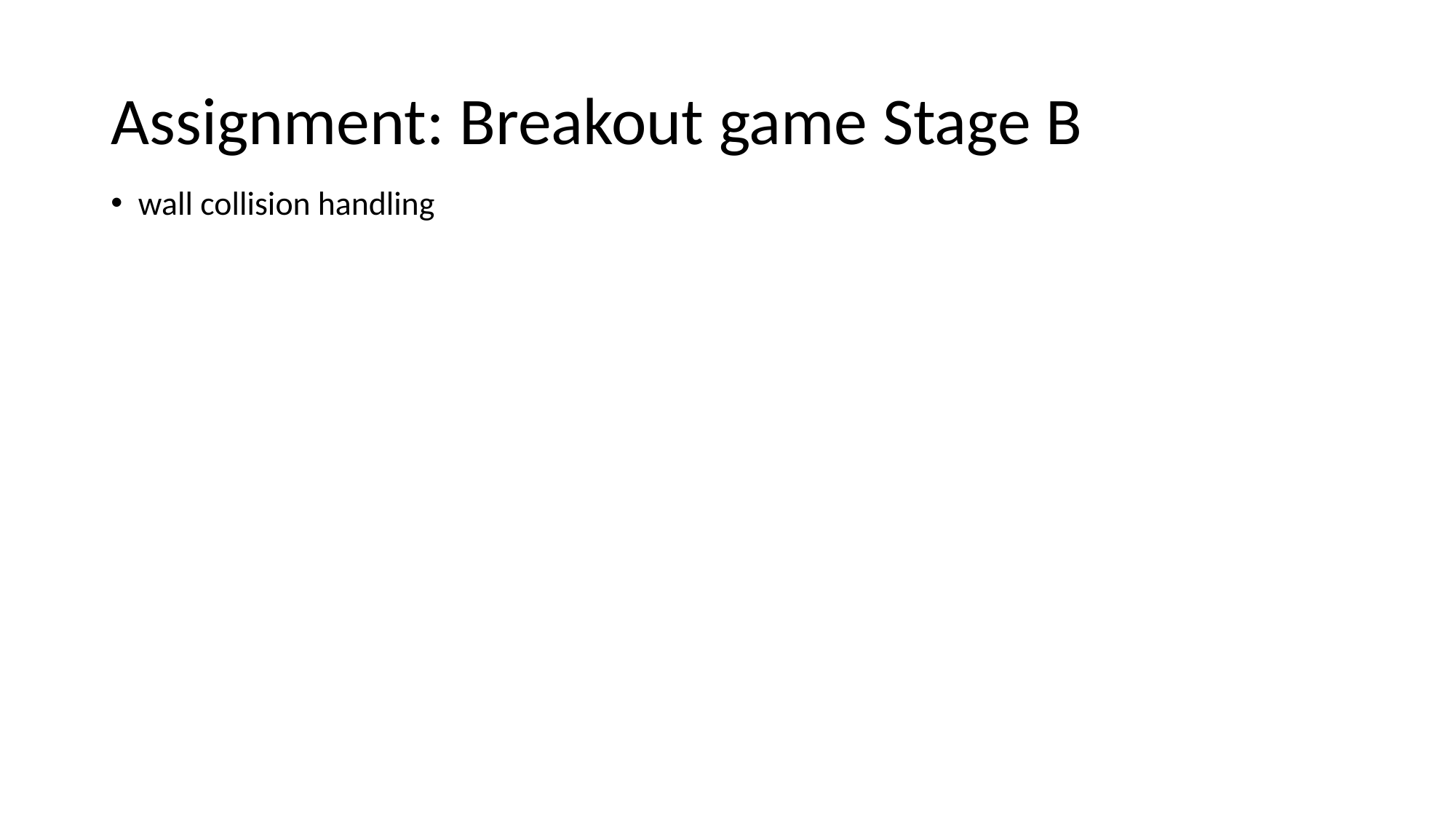

# Assignment: Breakout game Stage B
wall collision handling